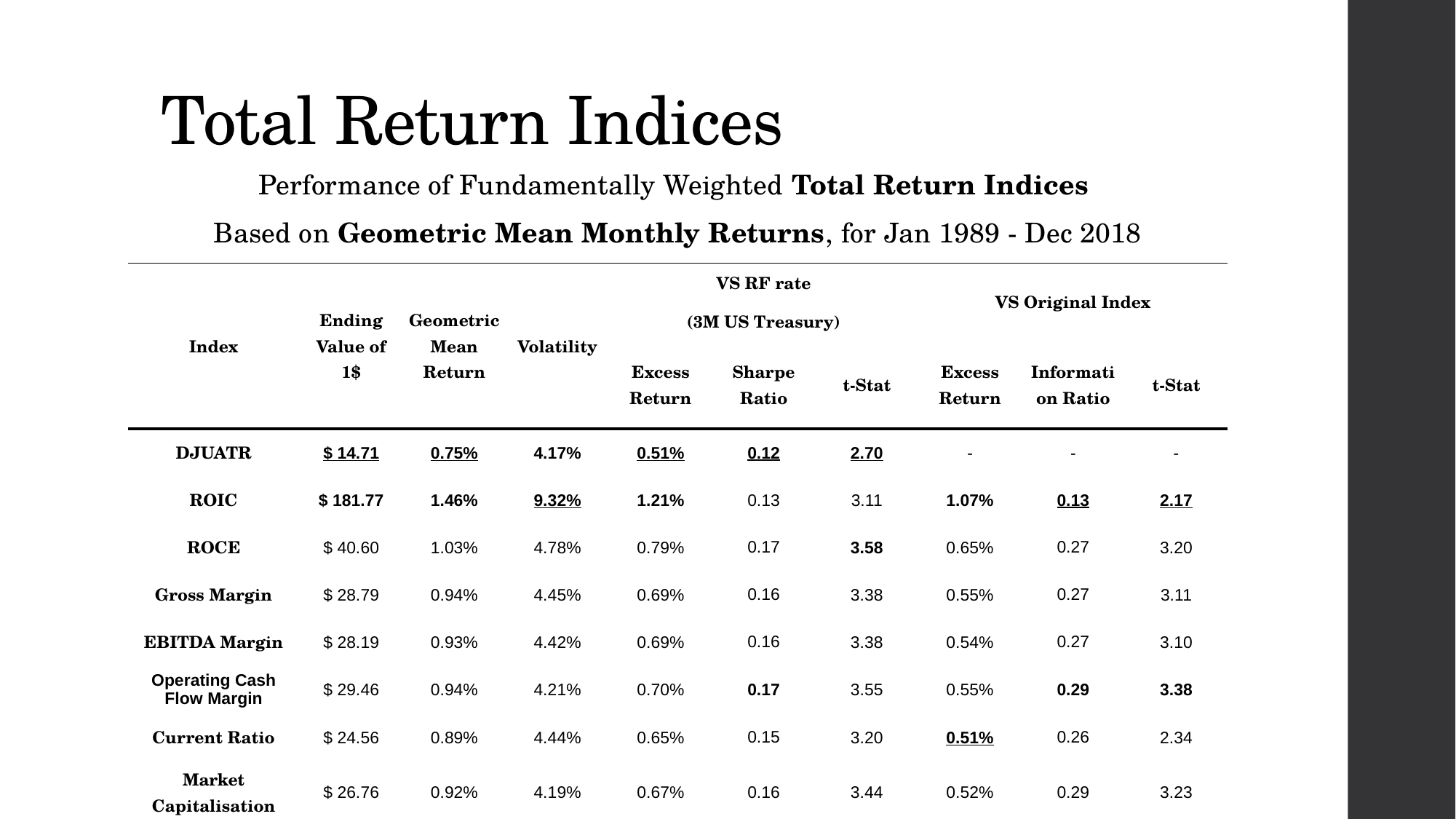

Total Return Indices
Performance of Fundamentally Weighted Total Return Indices
Based on Geometric Mean Monthly Returns, for Jan 1989 - Dec 2018
| Index | Ending Value of 1$ | GeometricMean Return | Volatility | VS RF rate |  |  | VS Original Index |  |  |
| --- | --- | --- | --- | --- | --- | --- | --- | --- | --- |
|  |  |  |  | (3M US Treasury) |  |  |  |  |  |
|  |  |  |  | Excess Return | Sharpe Ratio | t-Stat | Excess Return | Information Ratio | t-Stat |
| DJUATR | $ 14.71 | 0.75% | 4.17% | 0.51% | 0.12 | 2.70 | - | - | - |
| ROIC | $ 181.77 | 1.46% | 9.32% | 1.21% | 0.13 | 3.11 | 1.07% | 0.13 | 2.17 |
| ROCE | $ 40.60 | 1.03% | 4.78% | 0.79% | 0.17 | 3.58 | 0.65% | 0.27 | 3.20 |
| Gross Margin | $ 28.79 | 0.94% | 4.45% | 0.69% | 0.16 | 3.38 | 0.55% | 0.27 | 3.11 |
| EBITDA Margin | $ 28.19 | 0.93% | 4.42% | 0.69% | 0.16 | 3.38 | 0.54% | 0.27 | 3.10 |
| Operating Cash Flow Margin | $ 29.46 | 0.94% | 4.21% | 0.70% | 0.17 | 3.55 | 0.55% | 0.29 | 3.38 |
| Current Ratio | $ 24.56 | 0.89% | 4.44% | 0.65% | 0.15 | 3.20 | 0.51% | 0.26 | 2.34 |
| Market Capitalisation | $ 26.76 | 0.92% | 4.19% | 0.67% | 0.16 | 3.44 | 0.52% | 0.29 | 3.23 |